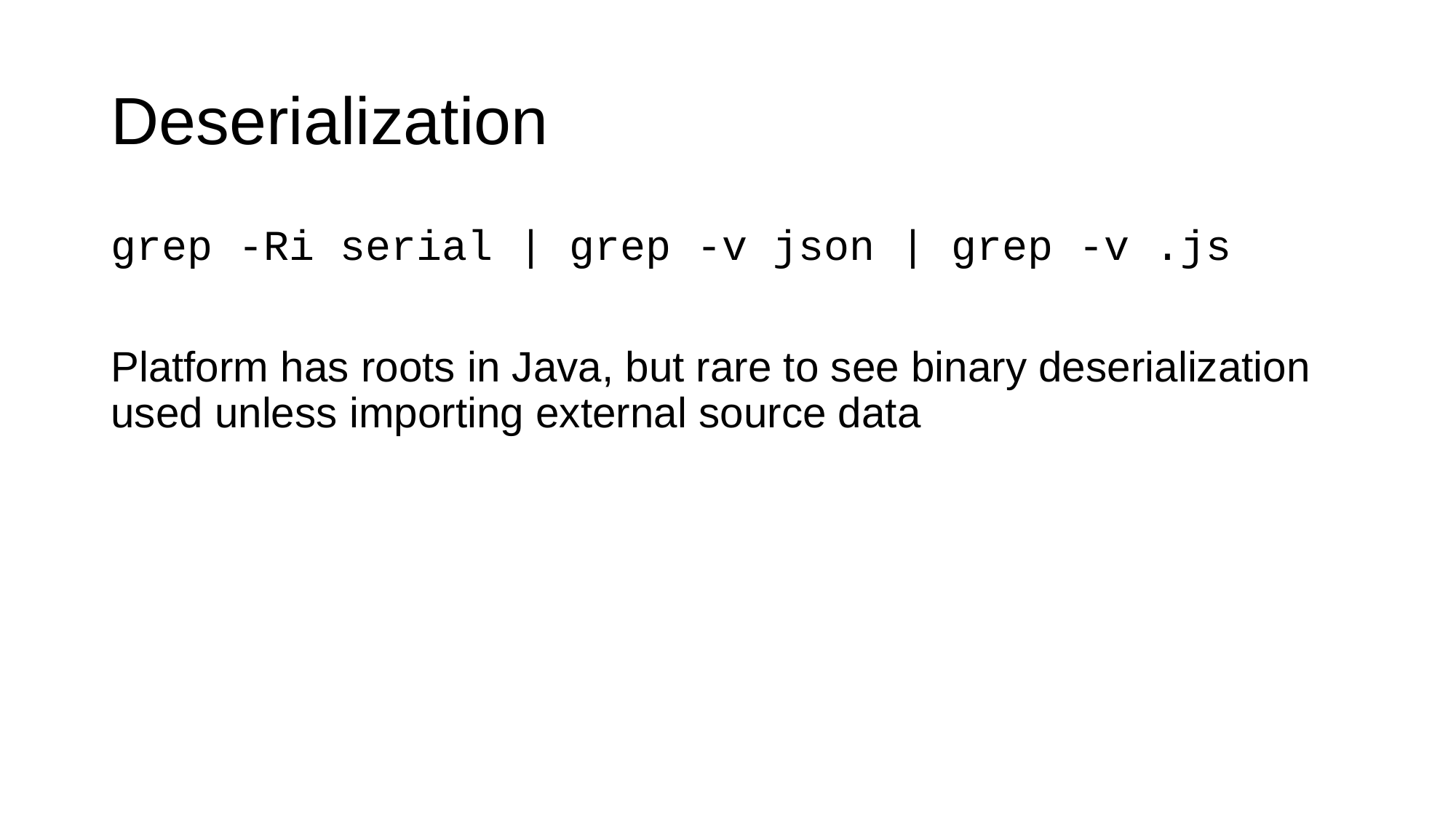

# Deserialization
grep -Ri serial | grep -v json | grep -v .js

Platform has roots in Java, but rare to see binary deserialization used unless importing external source data